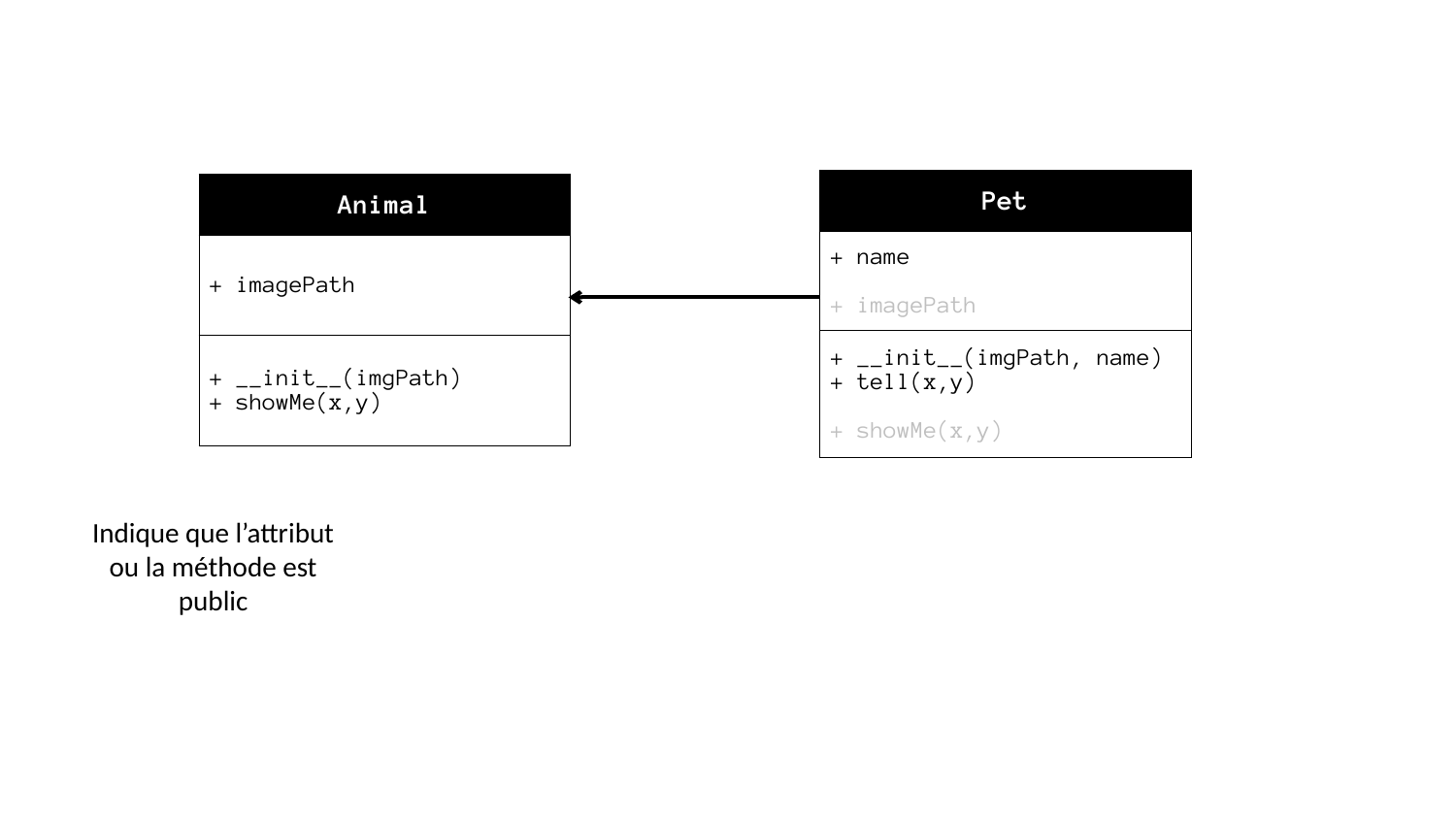

| Pet |
| --- |
| + name + imagePath |
| + \_\_init\_\_(imgPath, name) + tell(x,y) + showMe(x,y) |
| Animal |
| --- |
| + imagePath |
| + \_\_init\_\_(imgPath) + showMe(x,y) |
Indique que l’attribut ou la méthode est public